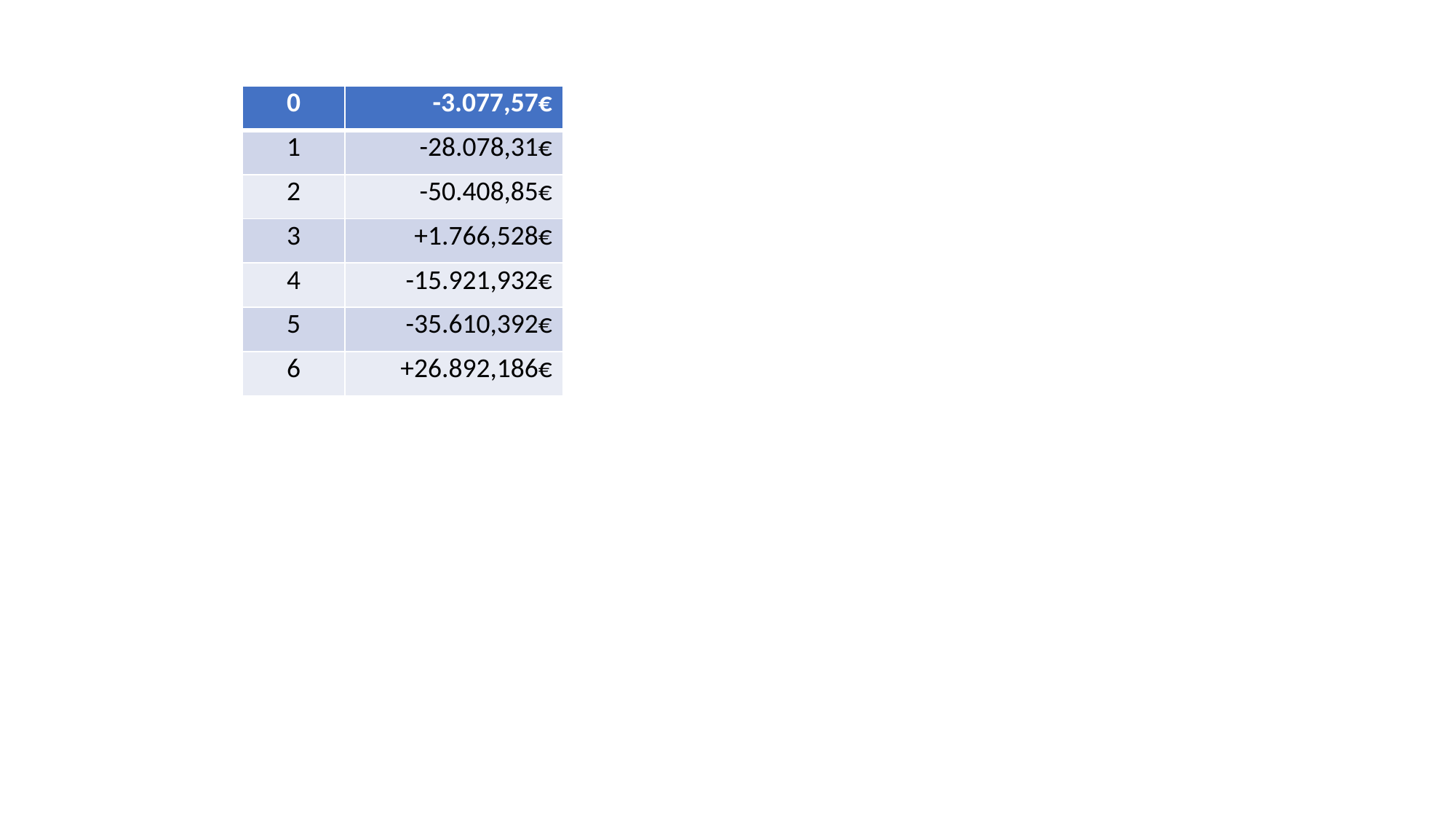

| 0 | -3.077,57€ |
| --- | --- |
| 1 | -28.078,31€ |
| 2 | -50.408,85€ |
| 3 | +1.766,528€ |
| 4 | -15.921,932‬€ |
| 5 | -35.610,392‬€ |
| 6 | +26.892,186‬€ |